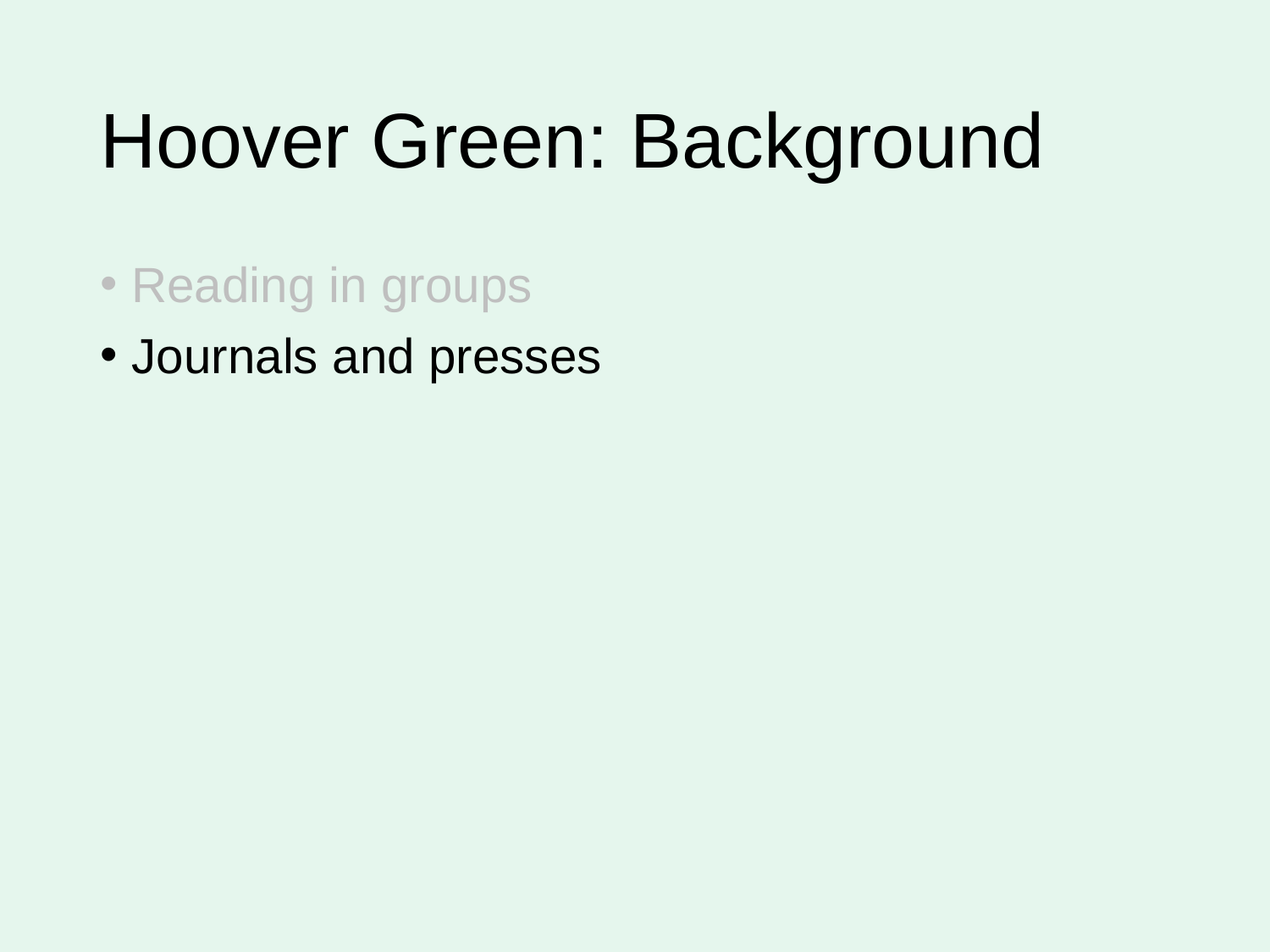

# Hoover Green: Background
Reading in groups
Journals and presses